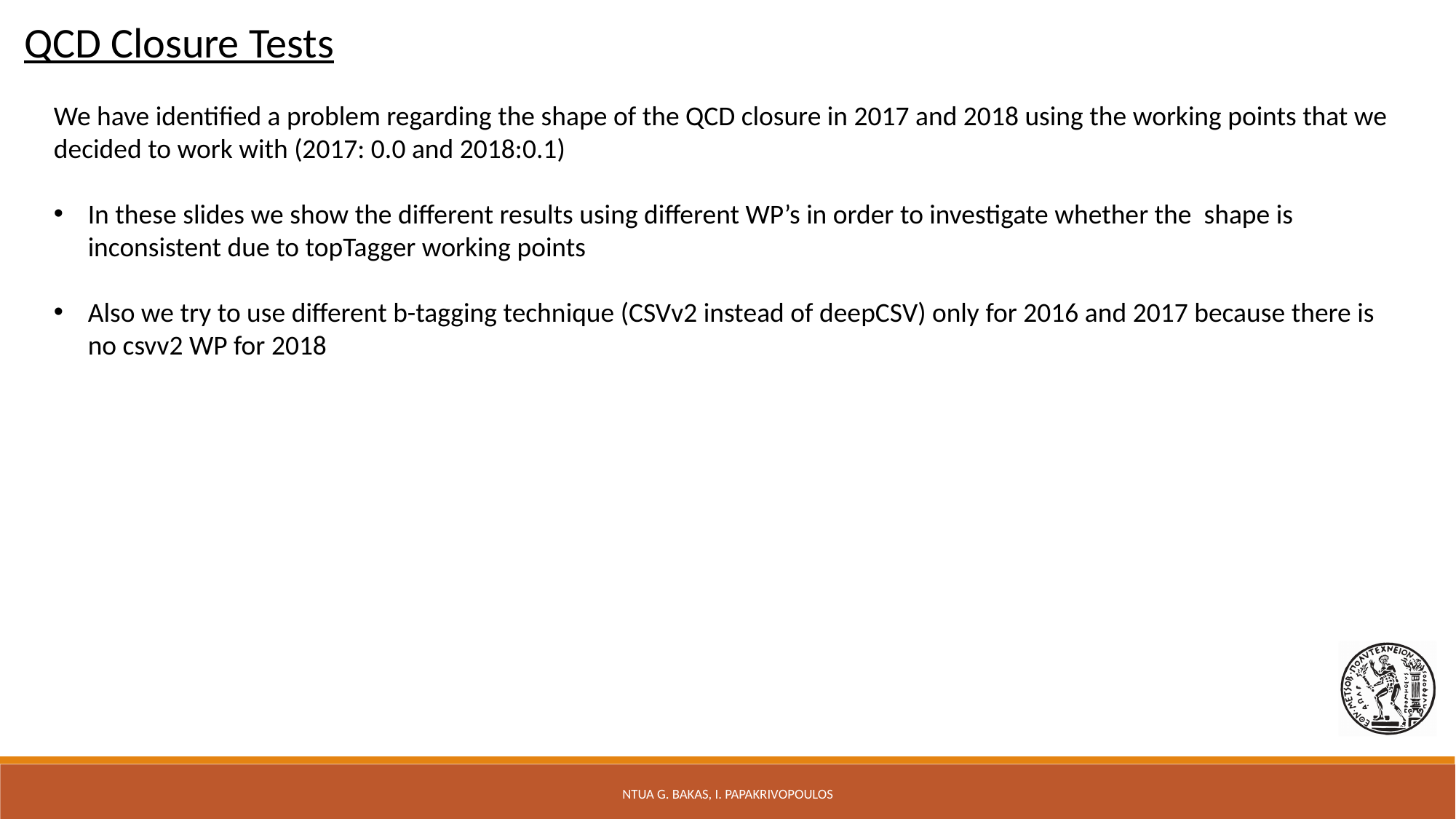

QCD Closure Tests

We have identified a problem regarding the shape of the QCD closure in 2017 and 2018 using the working points that we decided to work with (2017: 0.0 and 2018:0.1)

In these slides we show the different results using different WP’s in order to investigate whether the  shape is inconsistent due to topTagger working points

Also we try to use different b-tagging technique (CSVv2 instead of deepCSV) only for 2016 and 2017 because there is no csvv2 WP for 2018

NTUA G. Bakas, I. Papakrivopoulos